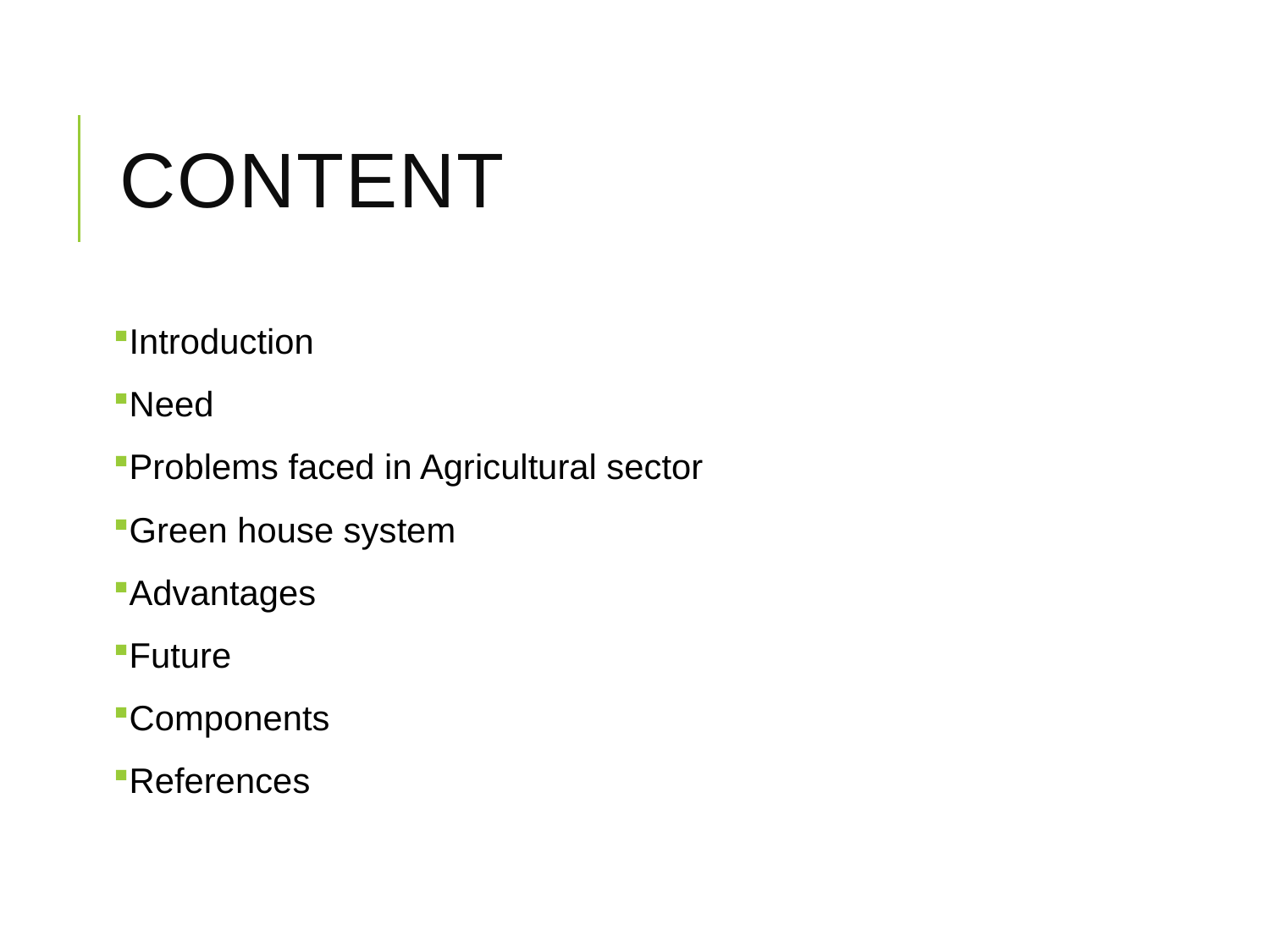

# CONTENT
Introduction
Need
Problems faced in Agricultural sector
Green house system
Advantages
Future
Components
References